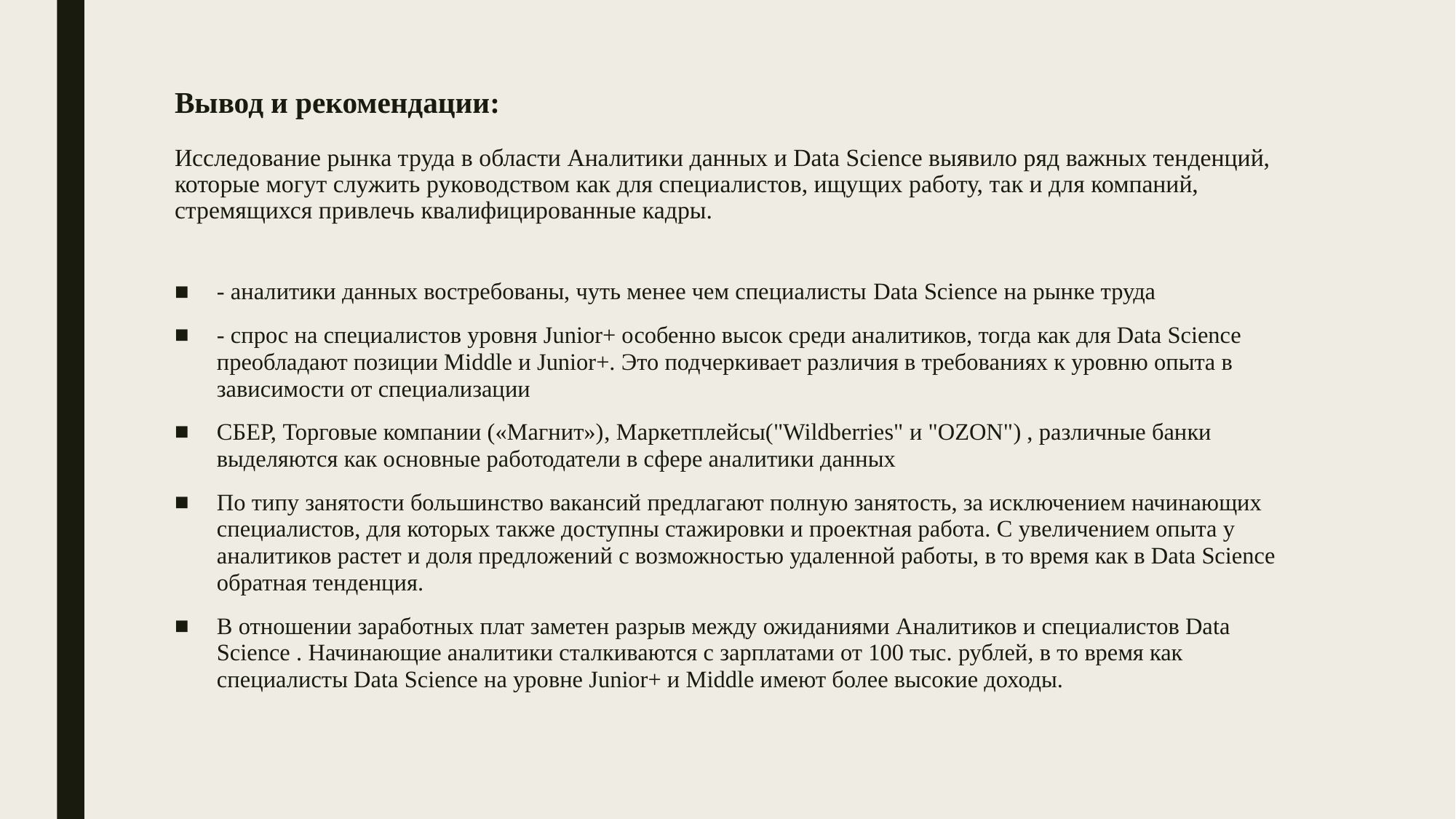

# Вывод и рекомендации: Исследование рынка труда в области Аналитики данных и Data Science выявило ряд важных тенденций, которые могут служить руководством как для специалистов, ищущих работу, так и для компаний, стремящихся привлечь квалифицированные кадры.
- аналитики данных востребованы, чуть менее чем специалисты Data Science на рынке труда
- спрос на специалистов уровня Junior+ особенно высок среди аналитиков, тогда как для Data Science преобладают позиции Middle и Junior+. Это подчеркивает различия в требованиях к уровню опыта в зависимости от специализации
СБЕР, Торговые компании («Магнит»), Маркетплейсы("Wildberries" и "OZON") , различные банки выделяются как основные работодатели в сфере аналитики данных
По типу занятости большинство вакансий предлагают полную занятость, за исключением начинающих специалистов, для которых также доступны стажировки и проектная работа. С увеличением опыта у аналитиков растет и доля предложений с возможностью удаленной работы, в то время как в Data Science обратная тенденция.
В отношении заработных плат заметен разрыв между ожиданиями Аналитиков и специалистов Data Science . Начинающие аналитики сталкиваются с зарплатами от 100 тыс. рублей, в то время как специалисты Data Science на уровне Junior+ и Middle имеют более высокие доходы.